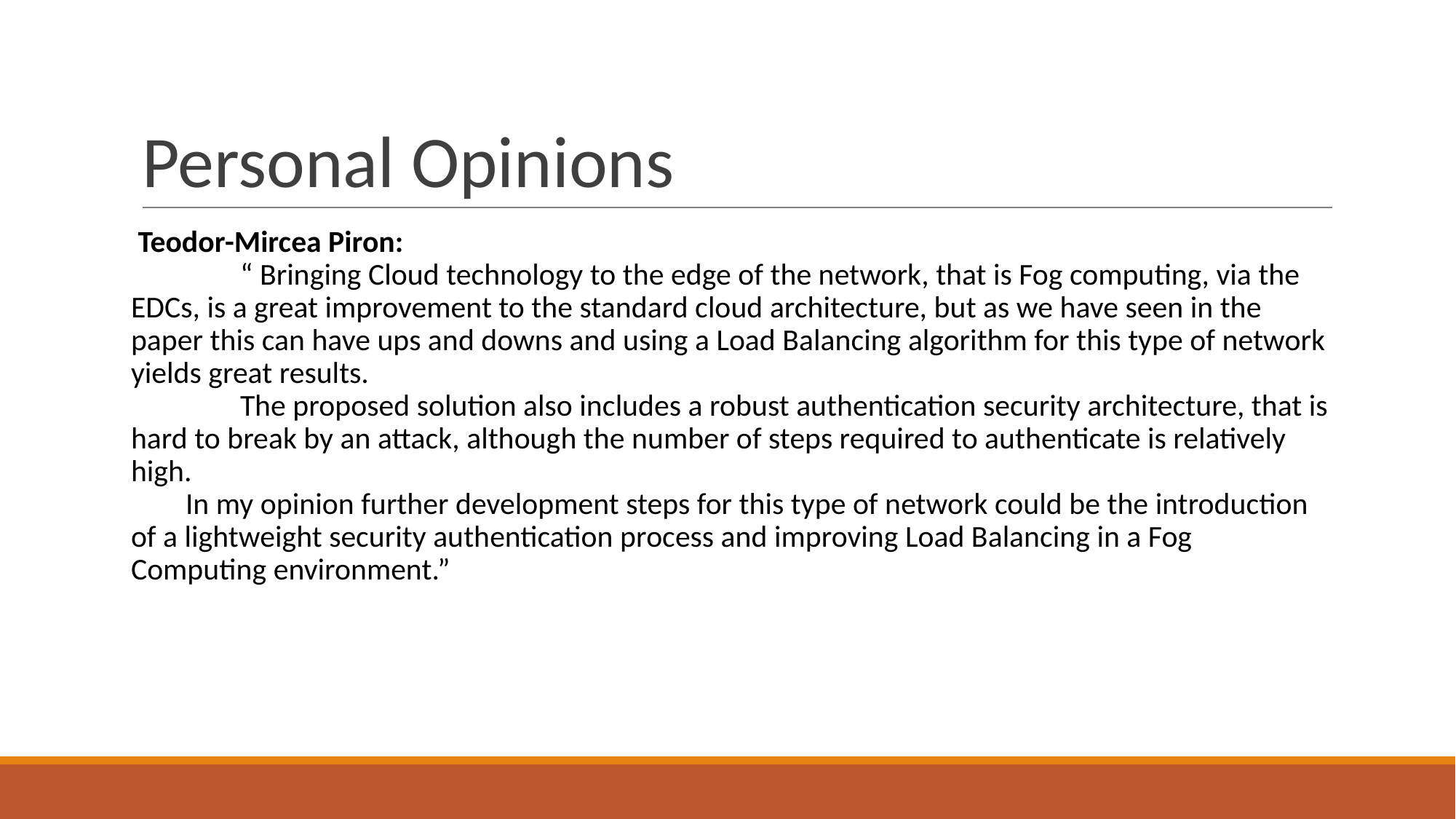

# Personal Opinions
 Teodor-Mircea Piron:
 	“ Bringing Cloud technology to the edge of the network, that is Fog computing, via the EDCs, is a great improvement to the standard cloud architecture, but as we have seen in the paper this can have ups and downs and using a Load Balancing algorithm for this type of network yields great results.
	The proposed solution also includes a robust authentication security architecture, that is hard to break by an attack, although the number of steps required to authenticate is relatively high.
In my opinion further development steps for this type of network could be the introduction of a lightweight security authentication process and improving Load Balancing in a Fog Computing environment.”